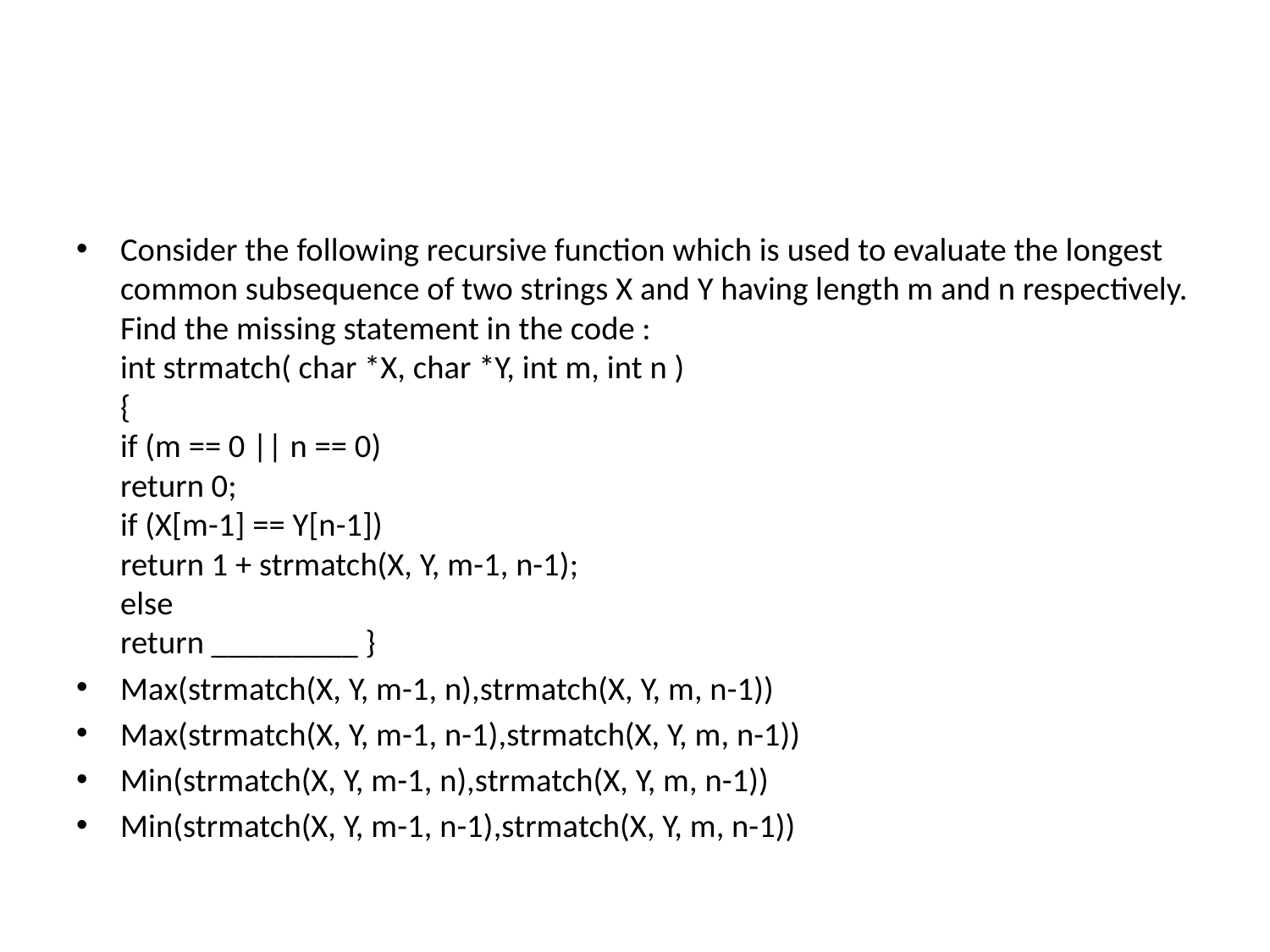

#
Consider the following recursive function which is used to evaluate the longest common subsequence of two strings X and Y having length m and n respectively. Find the missing statement in the code : 
int strmatch( char *X, char *Y, int m, int n ) 
{ 
if (m == 0 || n == 0) 
return 0; 
if (X[m-1] == Y[n-1]) 
return 1 + strmatch(X, Y, m-1, n-1); 
else 
return _________ }
Max(strmatch(X, Y, m-1, n),strmatch(X, Y, m, n-1))
Max(strmatch(X, Y, m-1, n-1),strmatch(X, Y, m, n-1))
Min(strmatch(X, Y, m-1, n),strmatch(X, Y, m, n-1))
Min(strmatch(X, Y, m-1, n-1),strmatch(X, Y, m, n-1))